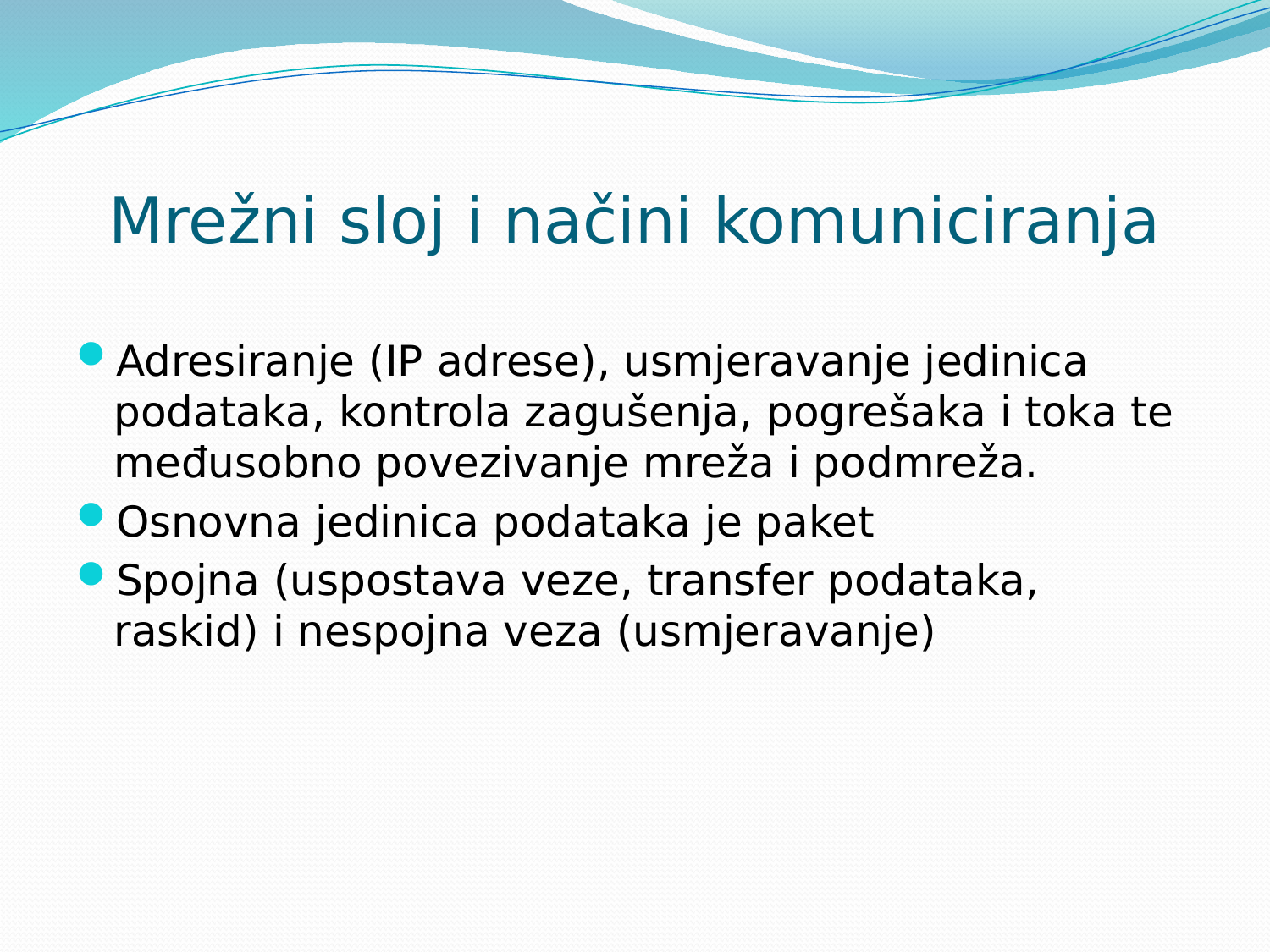

# Mrežni sloj i načini komuniciranja
Adresiranje (IP adrese), usmjeravanje jedinica podataka, kontrola zagušenja, pogrešaka i toka te međusobno povezivanje mreža i podmreža.
Osnovna jedinica podataka je paket
Spojna (uspostava veze, transfer podataka, raskid) i nespojna veza (usmjeravanje)